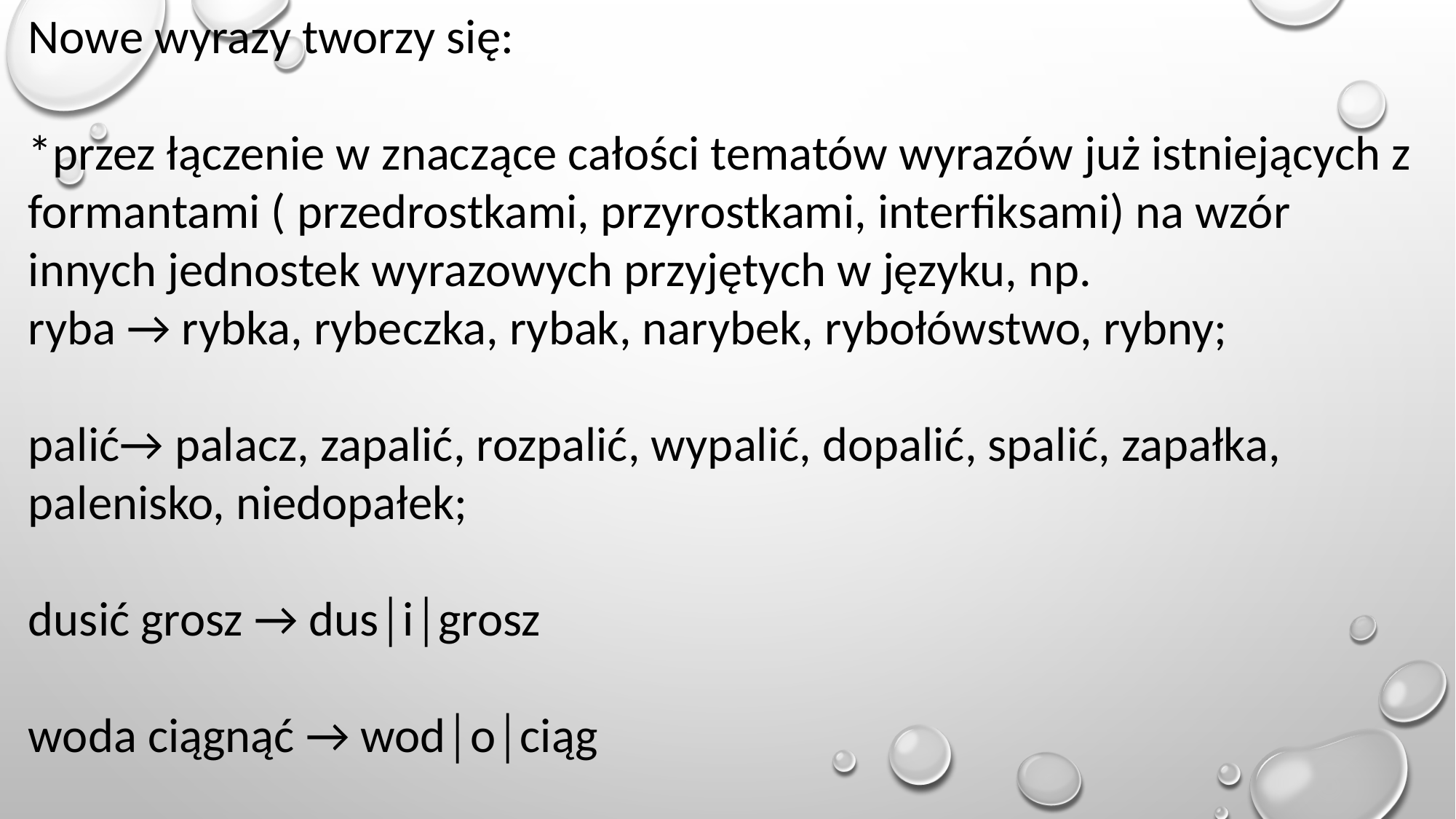

Nowe wyrazy tworzy się:

*przez łączenie w znaczące całości tematów wyrazów już istniejących z formantami ( przedrostkami, przyrostkami, interfiksami) na wzór innych jednostek wyrazowych przyjętych w języku, np.
ryba → rybka, rybeczka, rybak, narybek, rybołówstwo, rybny;

palić→ palacz, zapalić, rozpalić, wypalić, dopalić, spalić, zapałka, palenisko, niedopałek;

dusić grosz → dus│i│grosz

woda ciągnąć → wod│o│ciąg